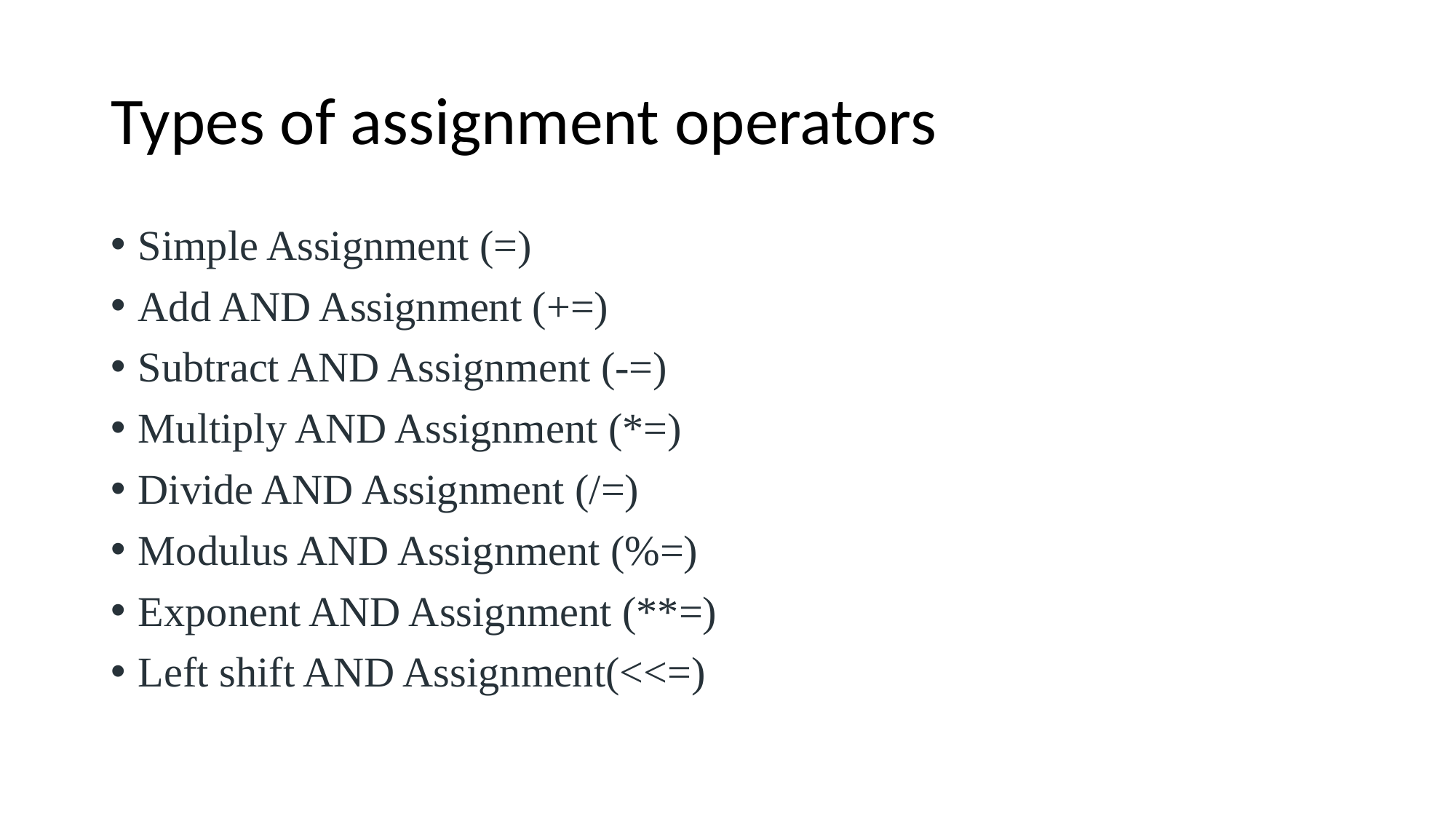

# Types of assignment operators
Simple Assignment (=)
Add AND Assignment (+=)
Subtract AND Assignment (-=)
Multiply AND Assignment (*=)
Divide AND Assignment (/=)
Modulus AND Assignment (%=)
Exponent AND Assignment (**=)
Left shift AND Assignment(<<=)